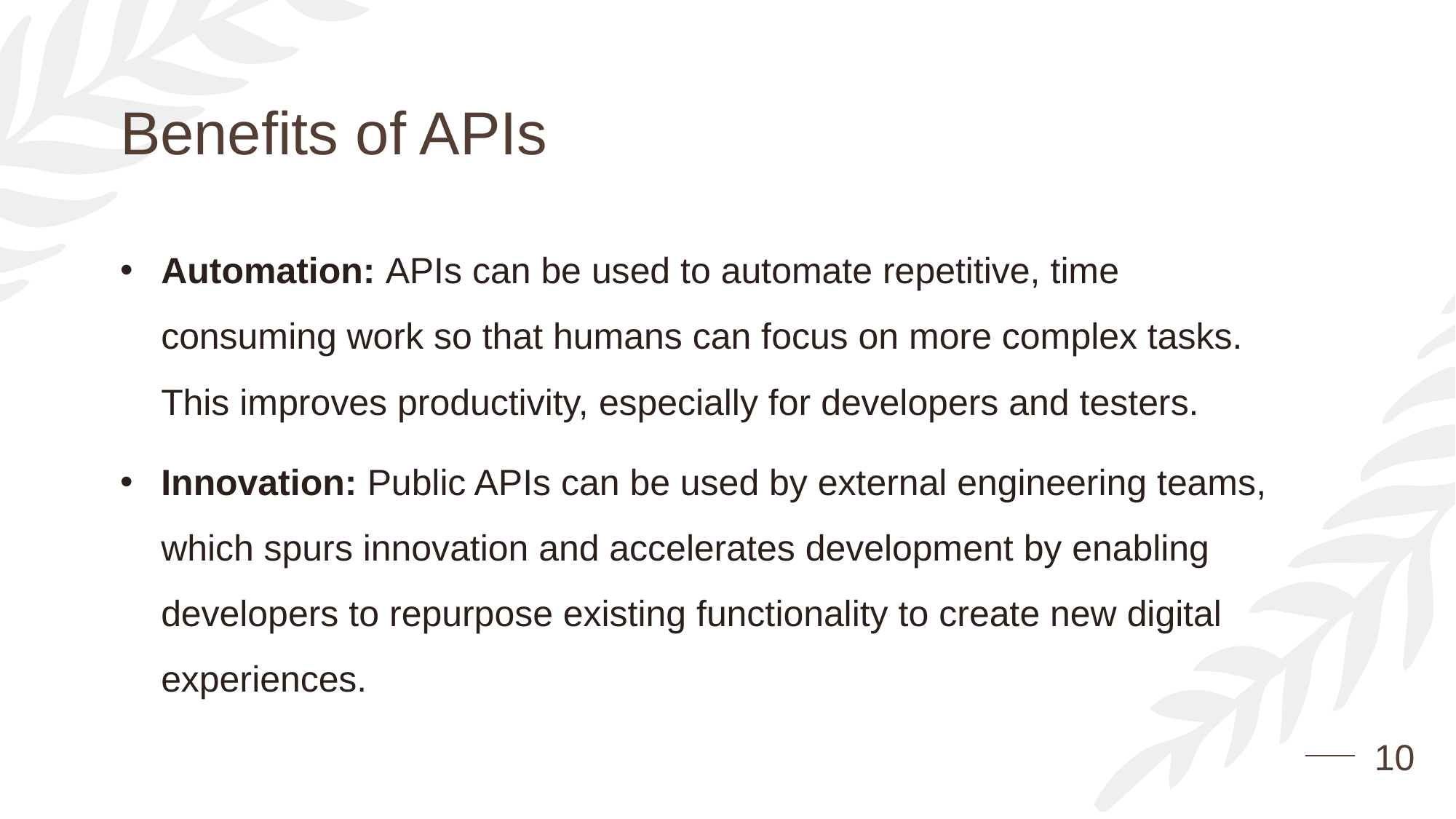

# Benefits of APIs
Automation: APIs can be used to automate repetitive, time consuming work so that humans can focus on more complex tasks. This improves productivity, especially for developers and testers.
Innovation: Public APIs can be used by external engineering teams, which spurs innovation and accelerates development by enabling developers to repurpose existing functionality to create new digital experiences.
10